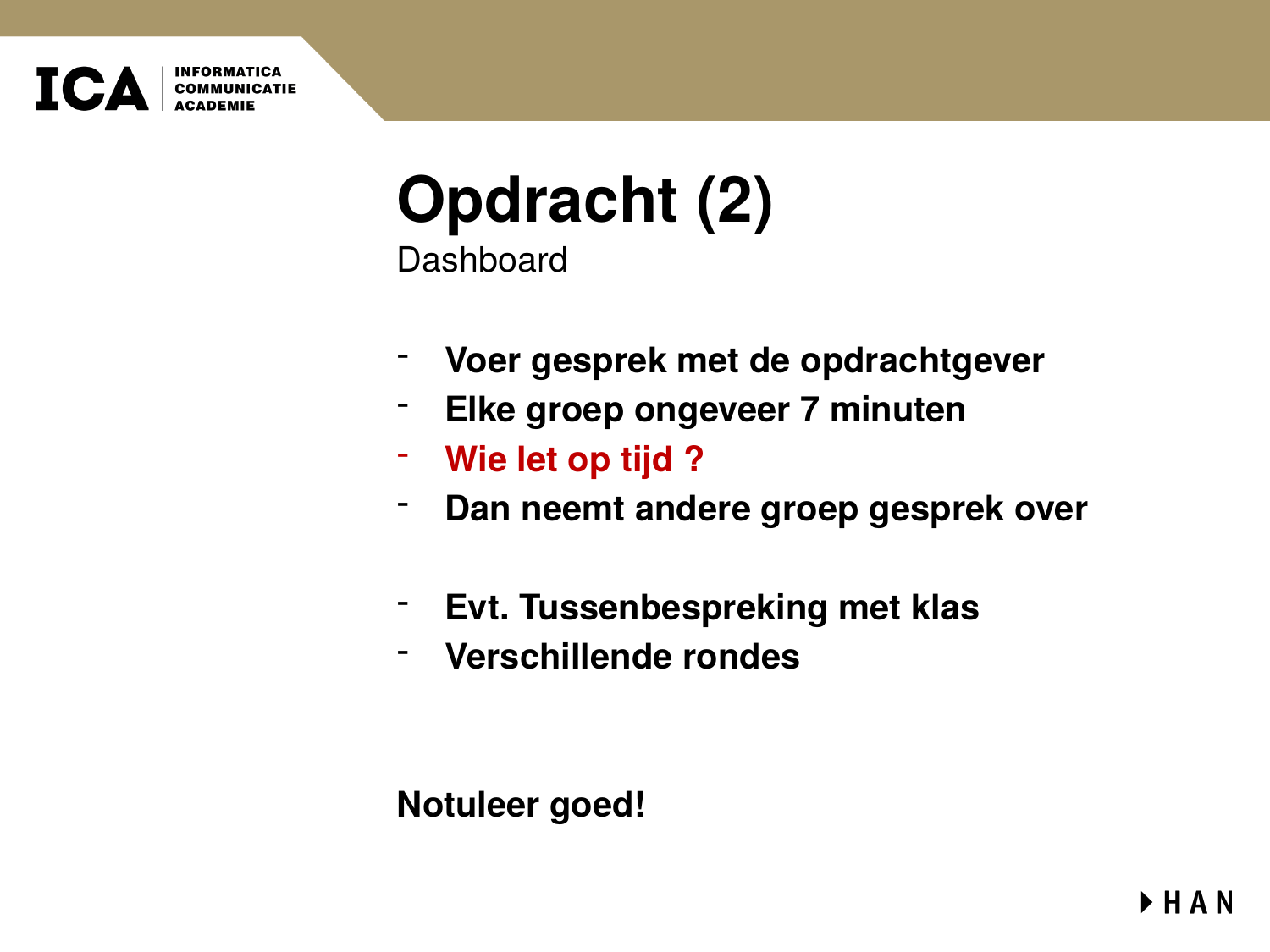

# Opdracht (2)
Dashboard

Voer gesprek met de opdrachtgever
Elke groep ongeveer 7 minuten
Wie let op tijd ?
Dan neemt andere groep gesprek over

Evt. Tussenbespreking met klas
Verschillende rondes

Notuleer goed!